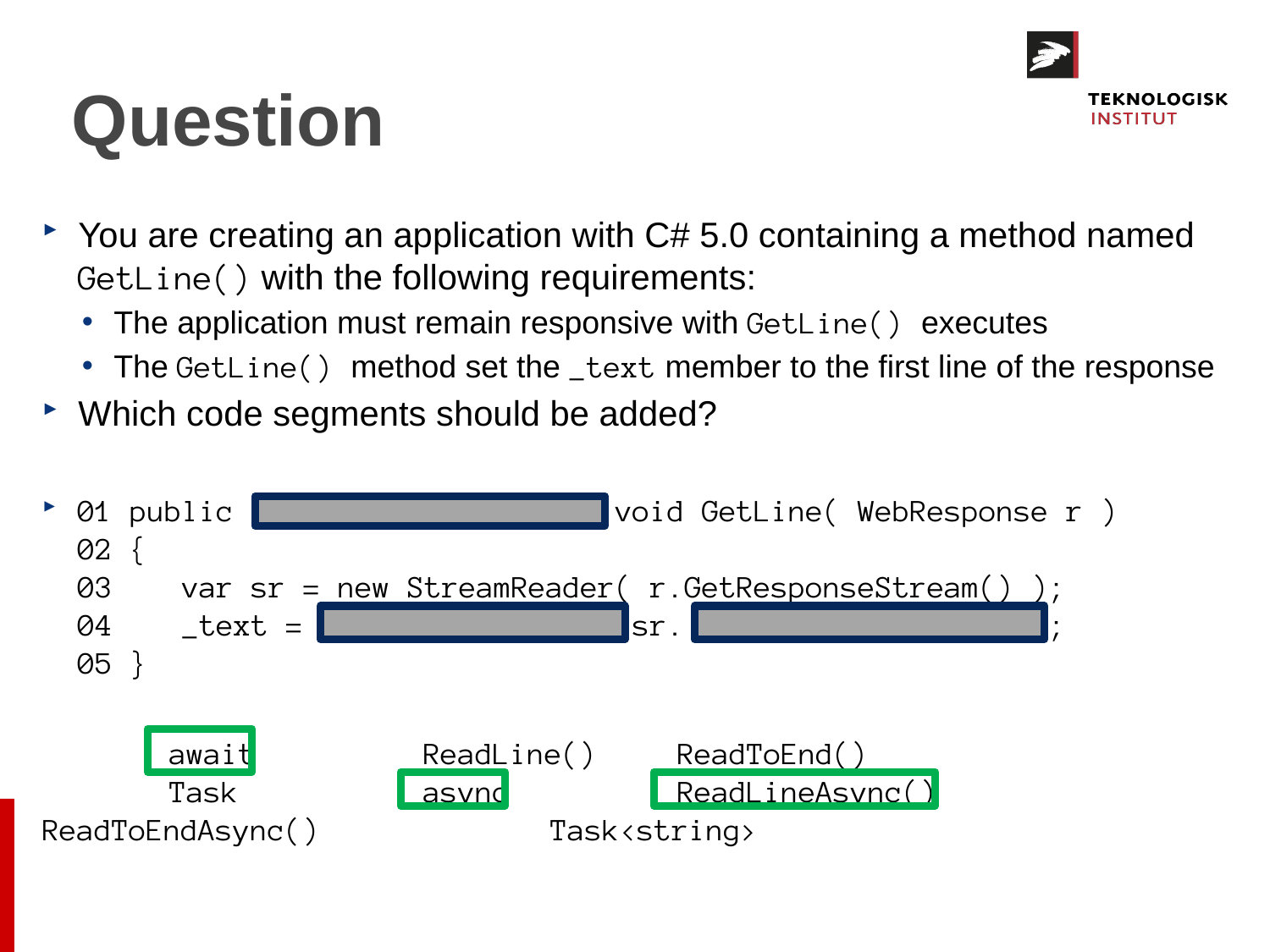

# Question
You are creating an application with C# 5.0 containing a method named GetLine() with the following requirements:
The application must remain responsive with GetLine() executes
The GetLine() method set the _text member to the first line of the response
Which code segments should be added?

01 public                      void GetLine( WebResponse r )
02 {
03    var sr = new StreamReader( r.GetResponseStream() );
04    _text =                   sr.                     ;
05 }

	await		ReadLine()	ReadToEnd()
	Task		async		ReadLineAsync()		ReadToEndAsync()		Task<string>